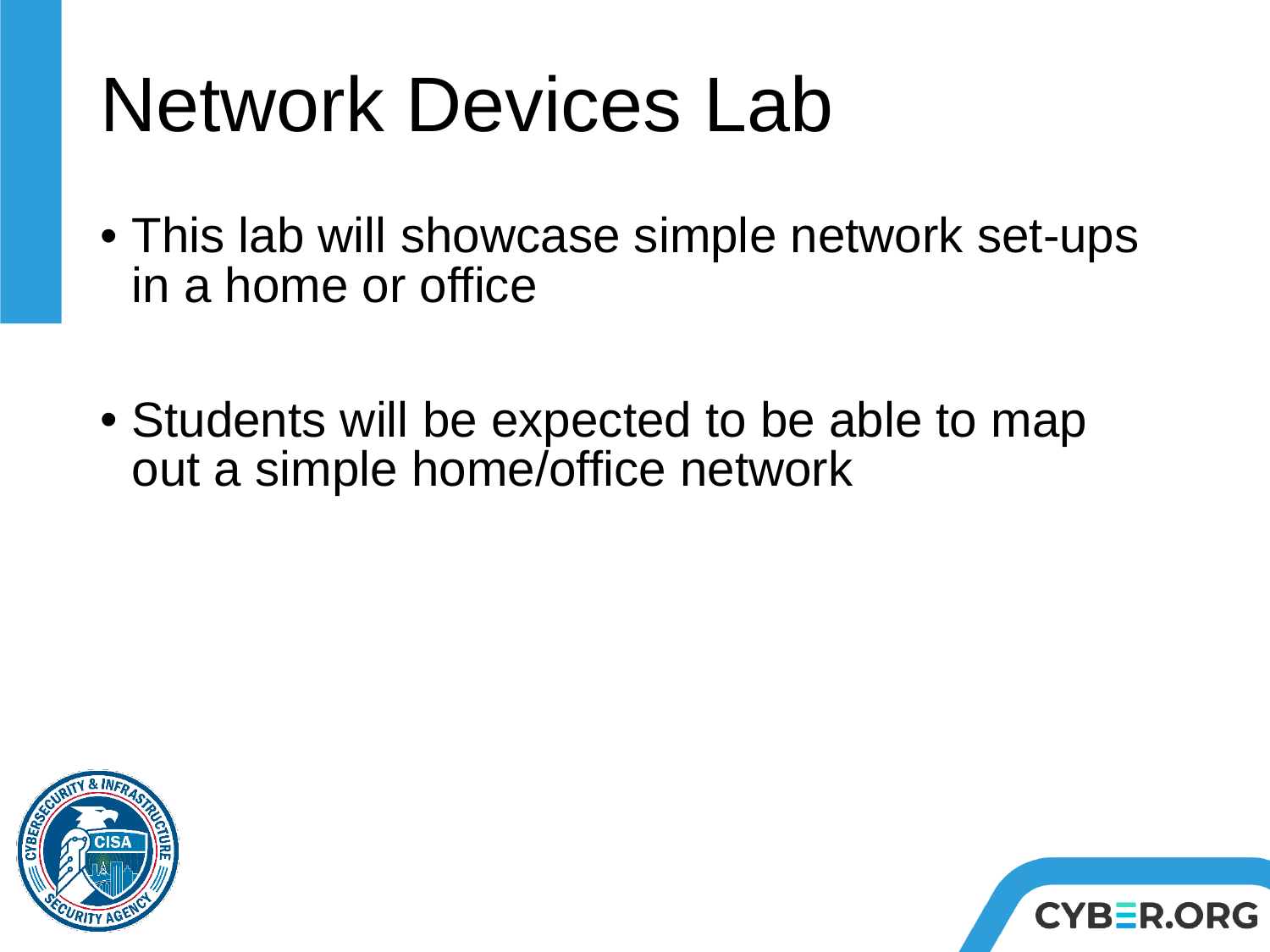

# Network Devices Lab
This lab will showcase simple network set-ups in a home or office

Students will be expected to be able to map out a simple home/office network